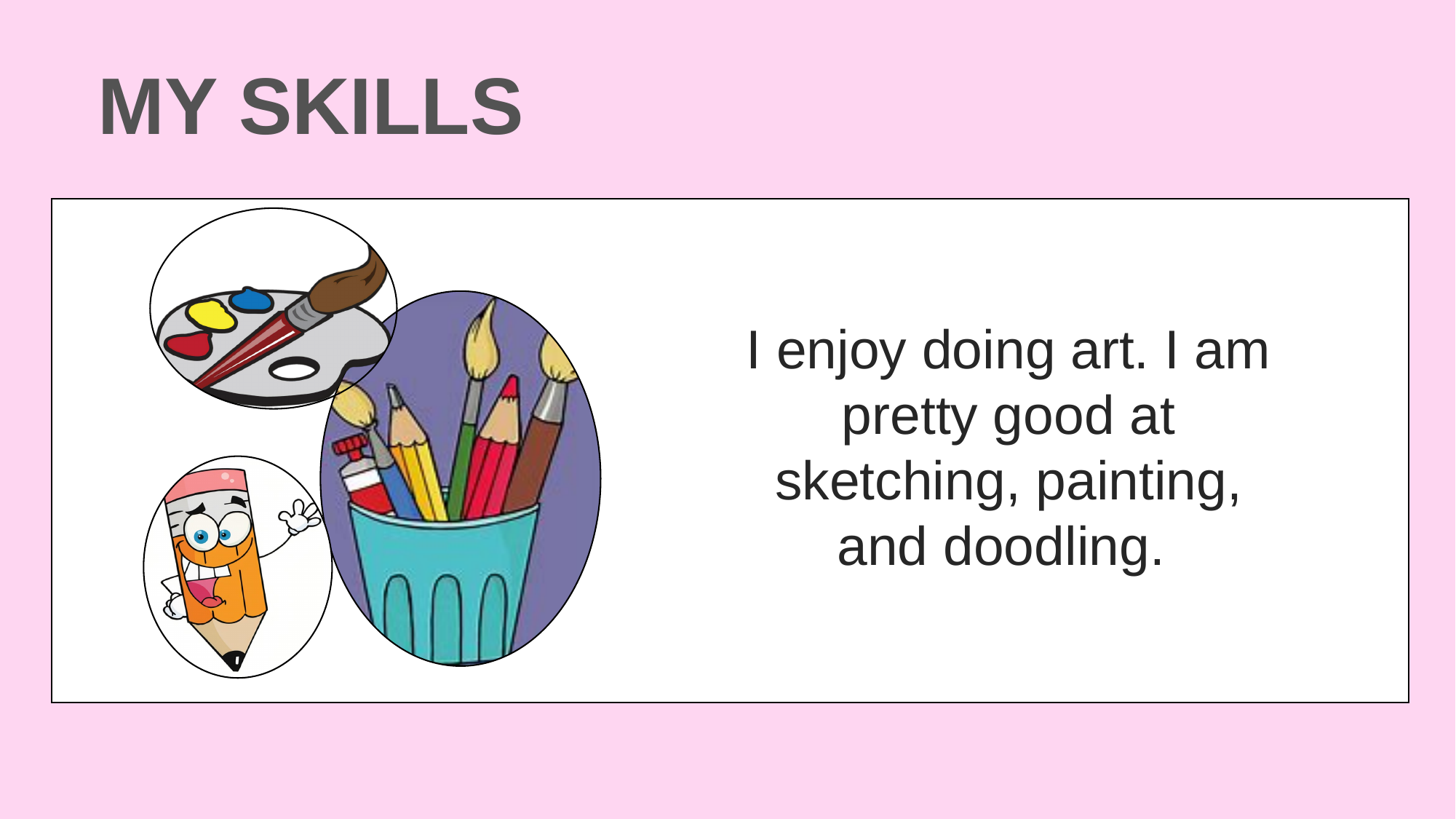

# My skills

I enjoy doing art. I am pretty good at sketching, painting, and doodling.